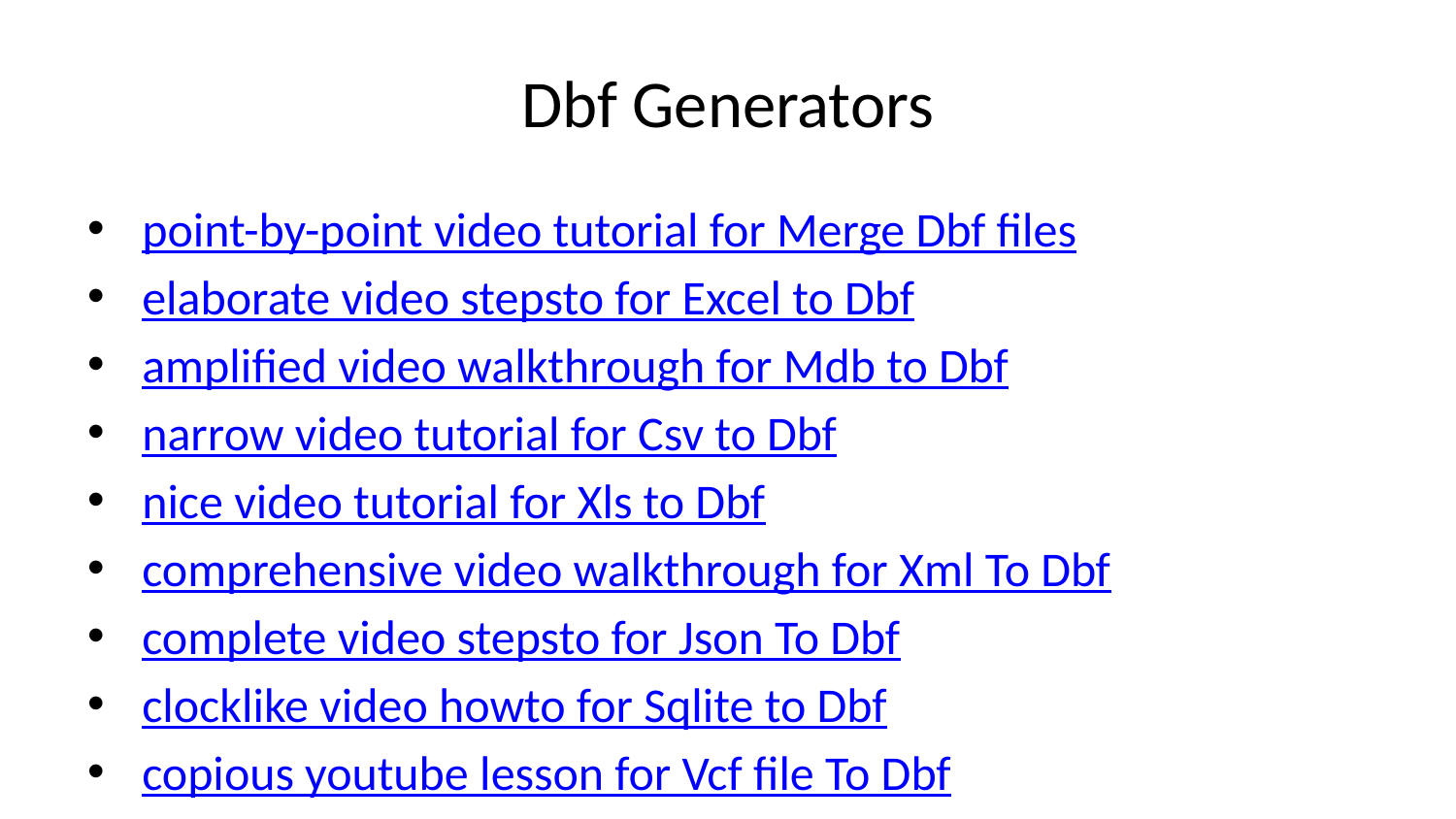

# Dbf Generators
point-by-point video tutorial for Merge Dbf files
elaborate video stepsto for Excel to Dbf
amplified video walkthrough for Mdb to Dbf
narrow video tutorial for Csv to Dbf
nice video tutorial for Xls to Dbf
comprehensive video walkthrough for Xml To Dbf
complete video stepsto for Json To Dbf
clocklike video howto for Sqlite to Dbf
copious youtube lesson for Vcf file To Dbf
specified video tutorial for Html to Dbf
specified youtube guide for Text to Dbf
accurate youtube seminar for Word to Dbf
absolute video tutorial for Gpx To Dbf